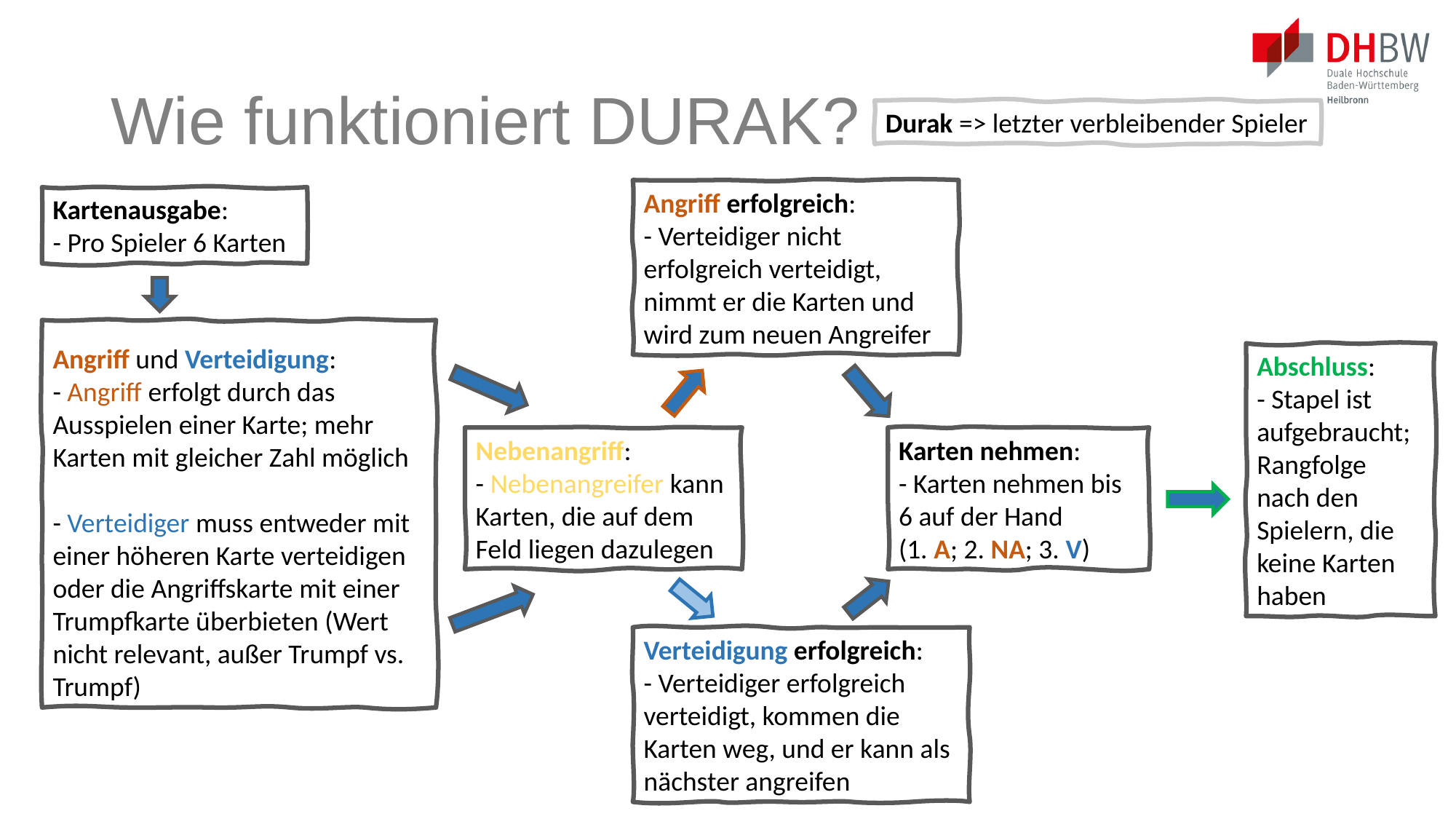

# Wie funktioniert DURAK?
Durak => letzter verbleibender Spieler
Angriff erfolgreich:
- Verteidiger nicht erfolgreich verteidigt, nimmt er die Karten und wird zum neuen Angreifer
Kartenausgabe:
- Pro Spieler 6 Karten

Angriff und Verteidigung:
- Angriff erfolgt durch das Ausspielen einer Karte; mehr Karten mit gleicher Zahl möglich

- Verteidiger muss entweder mit einer höheren Karte verteidigen oder die Angriffskarte mit einer Trumpfkarte überbieten (Wert nicht relevant, außer Trumpf vs. Trumpf)
Abschluss:
- Stapel ist aufgebraucht; Rangfolge nach den Spielern, die keine Karten haben

Nebenangriff:
- Nebenangreifer kann Karten, die auf dem Feld liegen dazulegen
Karten nehmen:
- Karten nehmen bis 6 auf der Hand
(1. A; 2. NA; 3. V)

Verteidigung erfolgreich:
- Verteidiger erfolgreich verteidigt, kommen die Karten weg, und er kann als nächster angreifen